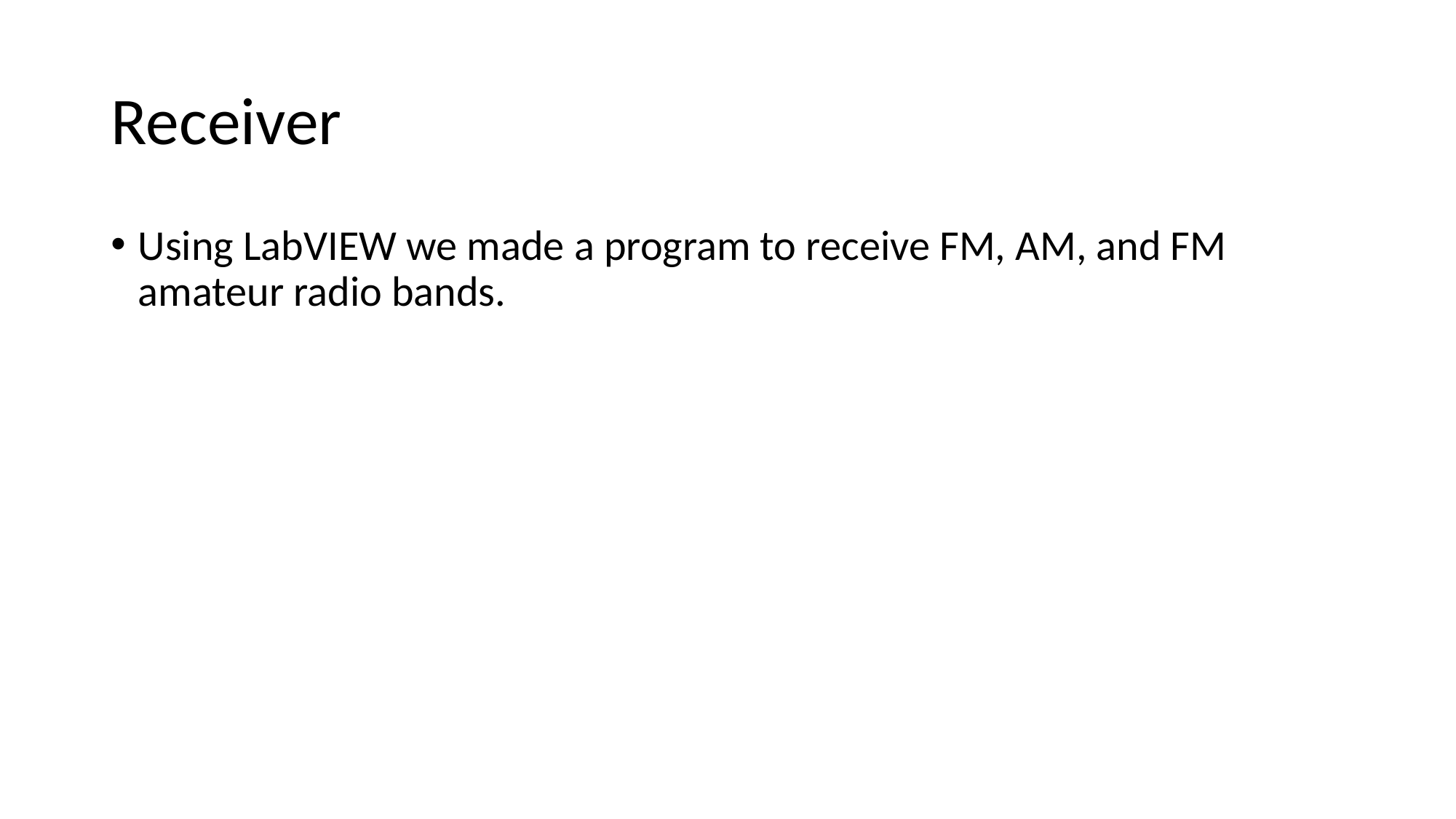

# Receiver
Using LabVIEW we made a program to receive FM, AM, and FM amateur radio bands.